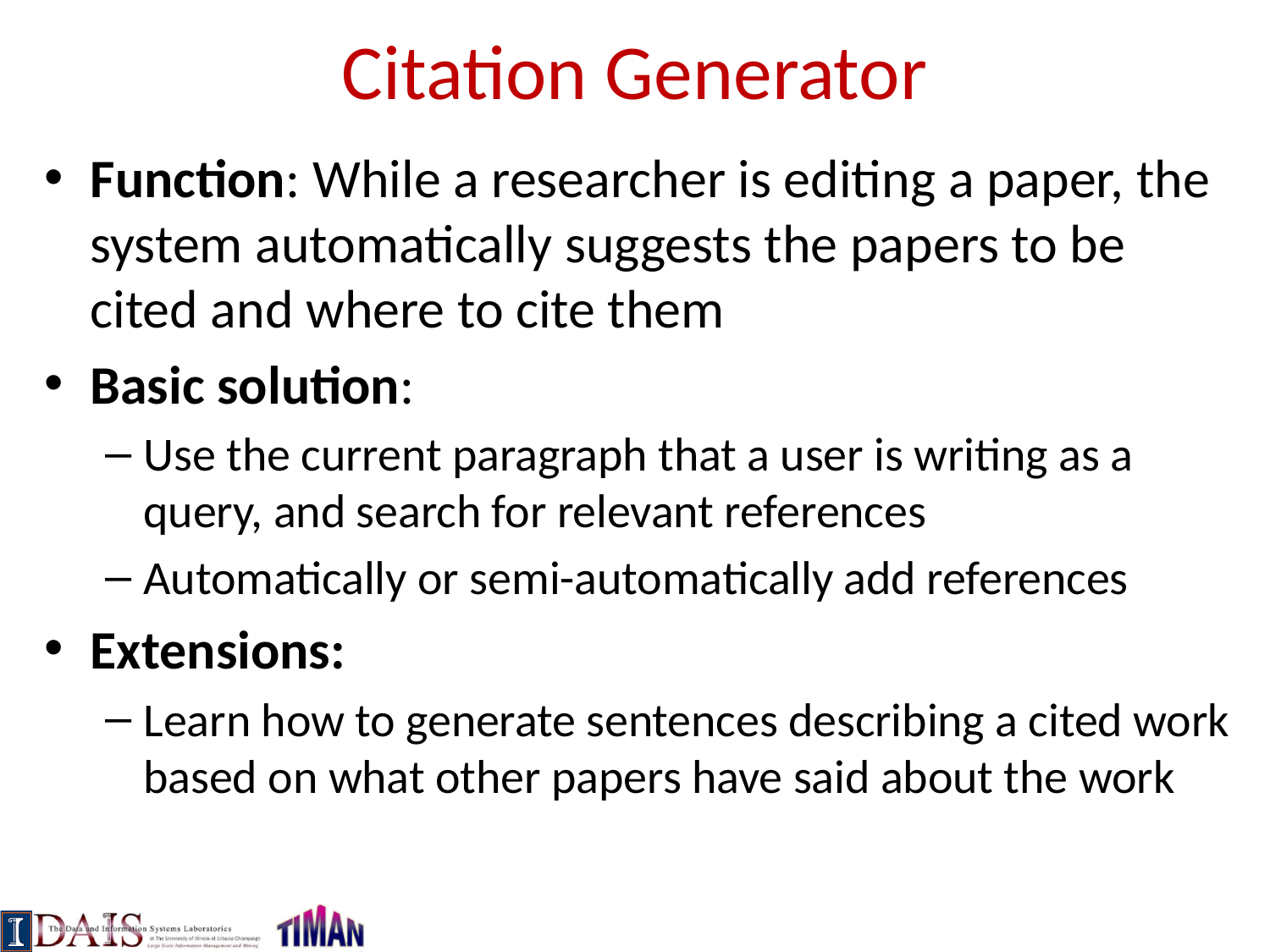

# Citation Generator
Function: While a researcher is editing a paper, the system automatically suggests the papers to be cited and where to cite them
Basic solution:
Use the current paragraph that a user is writing as a query, and search for relevant references
Automatically or semi-automatically add references
Extensions:
Learn how to generate sentences describing a cited work based on what other papers have said about the work